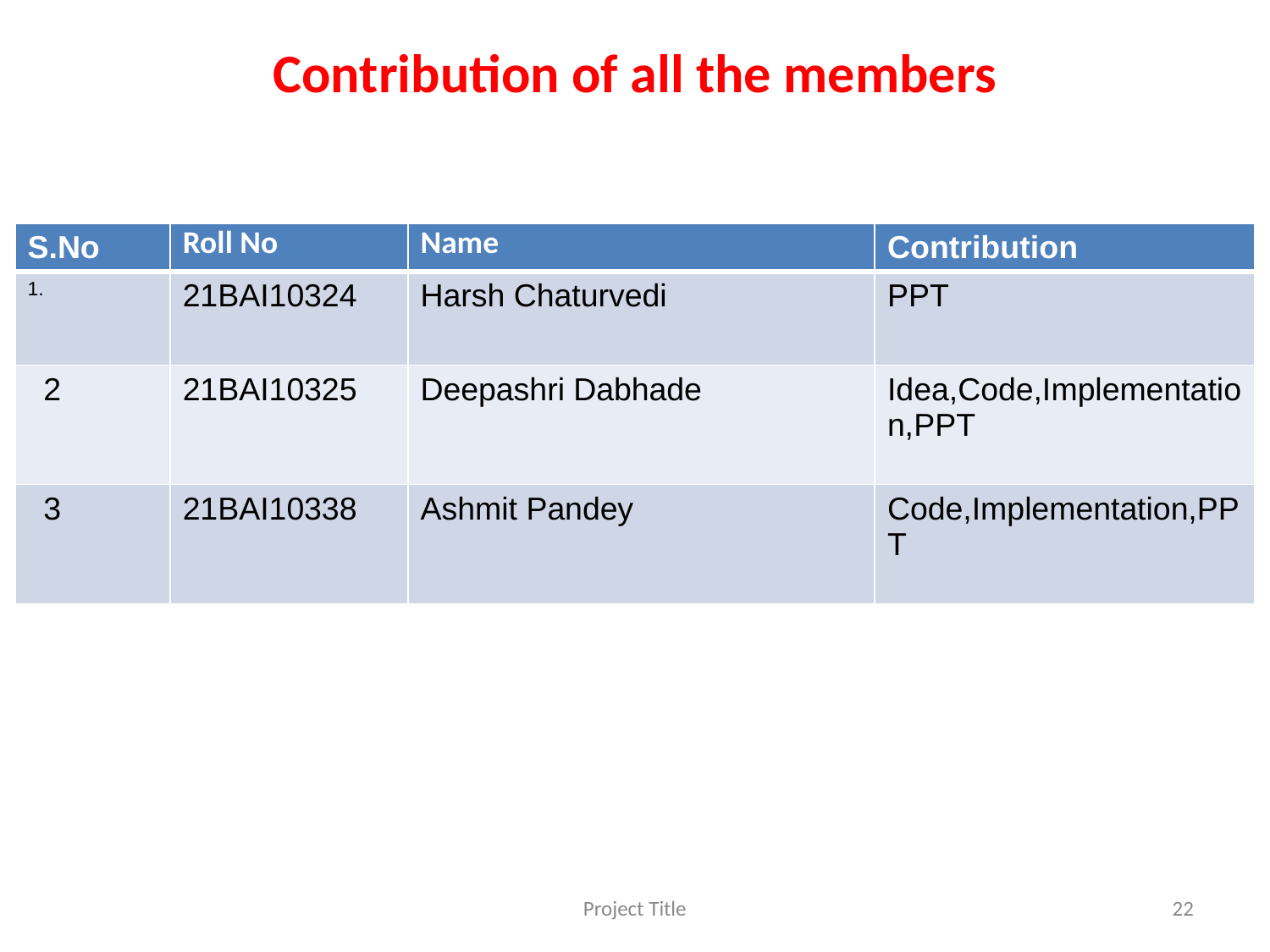

# Contribution of all the members
| S.No | Roll No | Name | Contribution |
| --- | --- | --- | --- |
| 1. | 21BAI10324 | Harsh Chaturvedi | PPT |
| 2 | 21BAI10325 | Deepashri Dabhade | Idea,Code,Implementation,PPT |
| 3 | 21BAI10338 | Ashmit Pandey | Code,Implementation,PPT |
Project Title
22